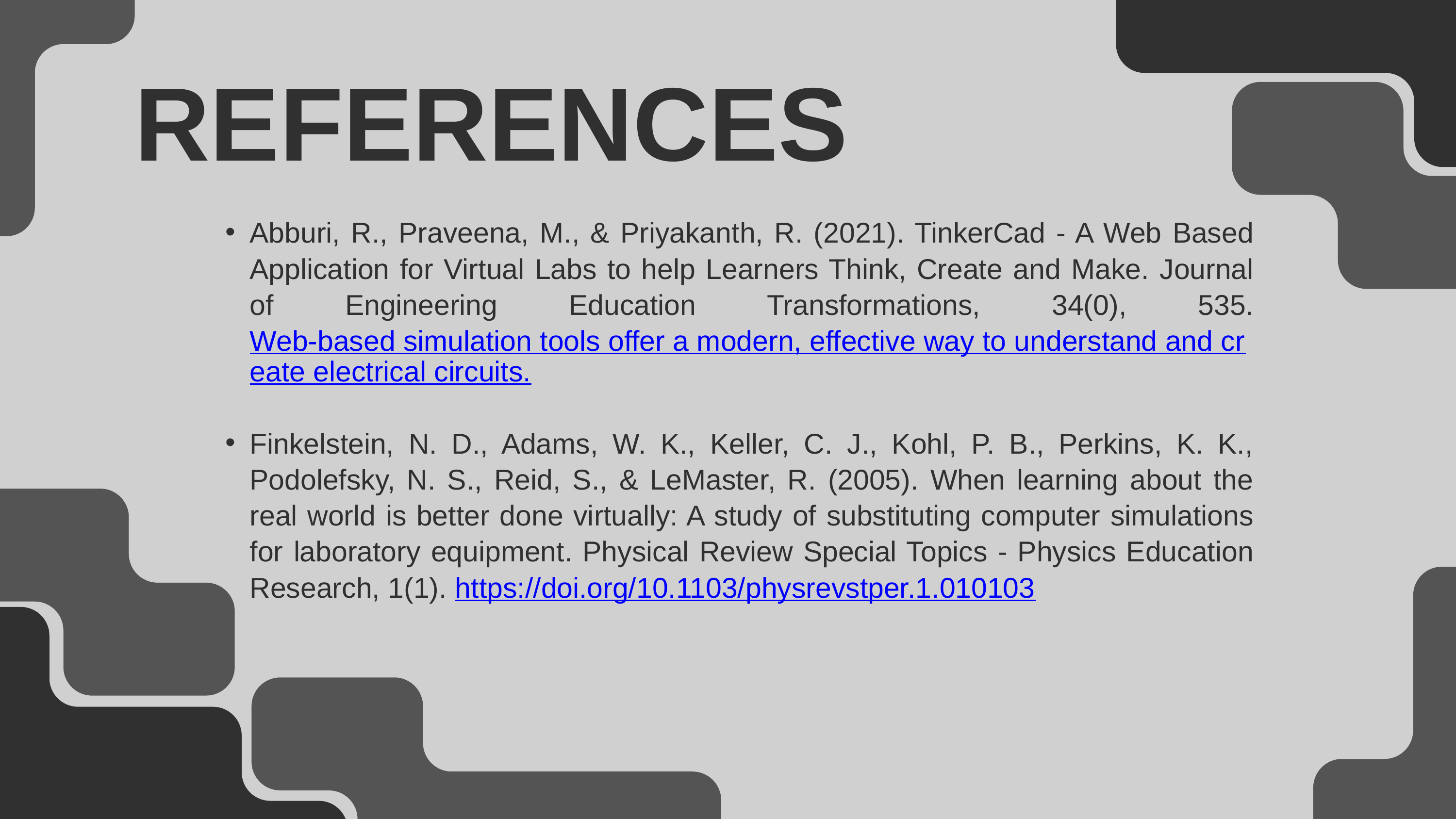

REFERENCES
Abburi, R., Praveena, M., & Priyakanth, R. (2021). TinkerCad - A Web Based Application for Virtual Labs to help Learners Think, Create and Make. Journal of Engineering Education Transformations, 34(0), 535. Web-based simulation tools offer a modern, effective way to understand and create electrical circuits.

Finkelstein, N. D., Adams, W. K., Keller, C. J., Kohl, P. B., Perkins, K. K., Podolefsky, N. S., Reid, S., & LeMaster, R. (2005). When learning about the real world is better done virtually: A study of substituting computer simulations for laboratory equipment. Physical Review Special Topics - Physics Education Research, 1(1). https://doi.org/10.1103/physrevstper.1.010103